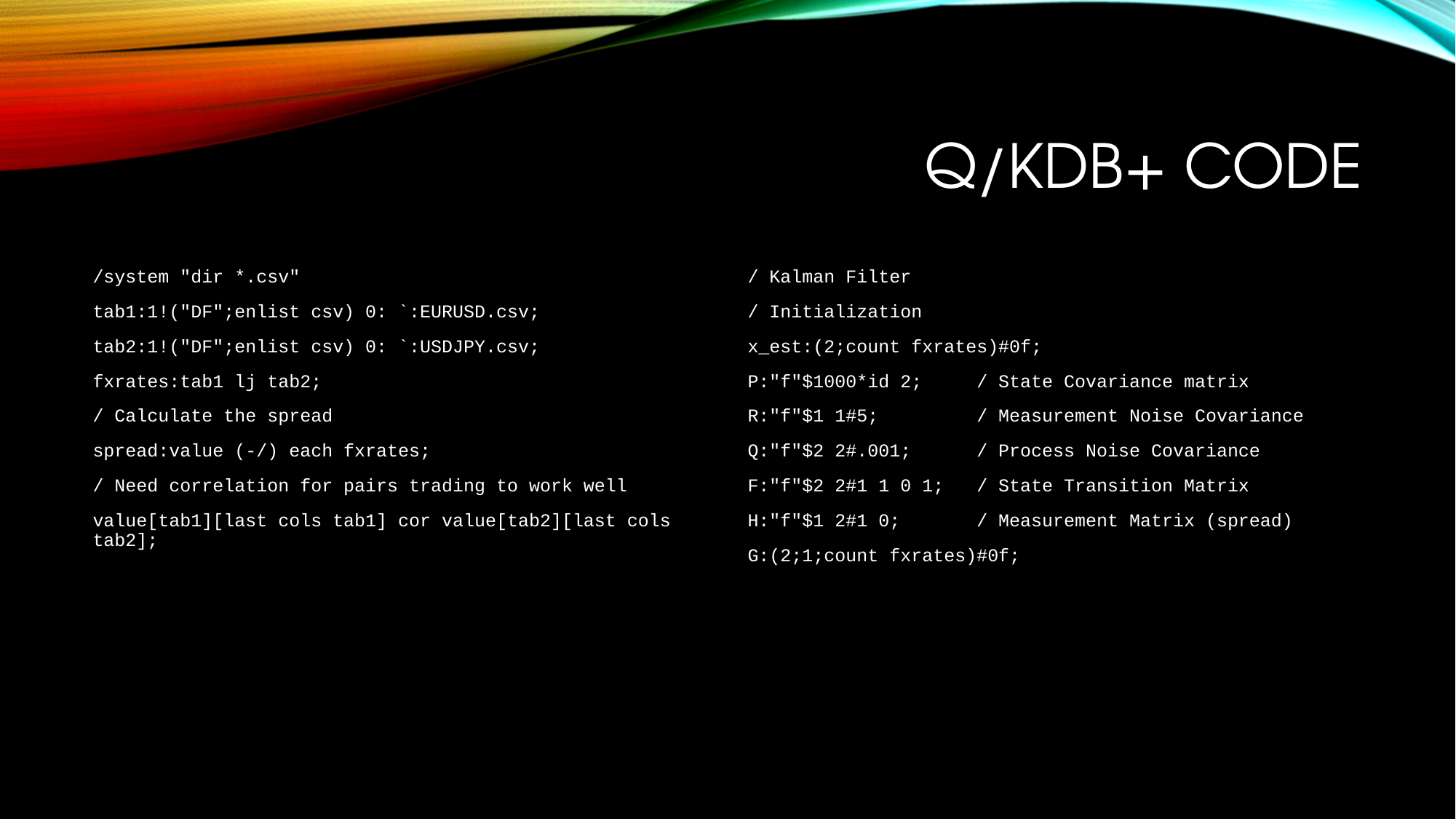

# q/KDB+ Code
/system "dir *.csv"
tab1:1!("DF";enlist csv) 0: `:EURUSD.csv;
tab2:1!("DF";enlist csv) 0: `:USDJPY.csv;
fxrates:tab1 lj tab2;
/ Calculate the spread
spread:value (-/) each fxrates;
/ Need correlation for pairs trading to work well
value[tab1][last cols tab1] cor value[tab2][last cols tab2];

/ Kalman Filter
/ Initialization
x_est:(2;count fxrates)#0f;
P:"f"$1000*id 2;     / State Covariance matrix
R:"f"$1 1#5;         / Measurement Noise Covariance
Q:"f"$2 2#.001;      / Process Noise Covariance
F:"f"$2 2#1 1 0 1;   / State Transition Matrix
H:"f"$1 2#1 0;       / Measurement Matrix (spread)
G:(2;1;count fxrates)#0f;